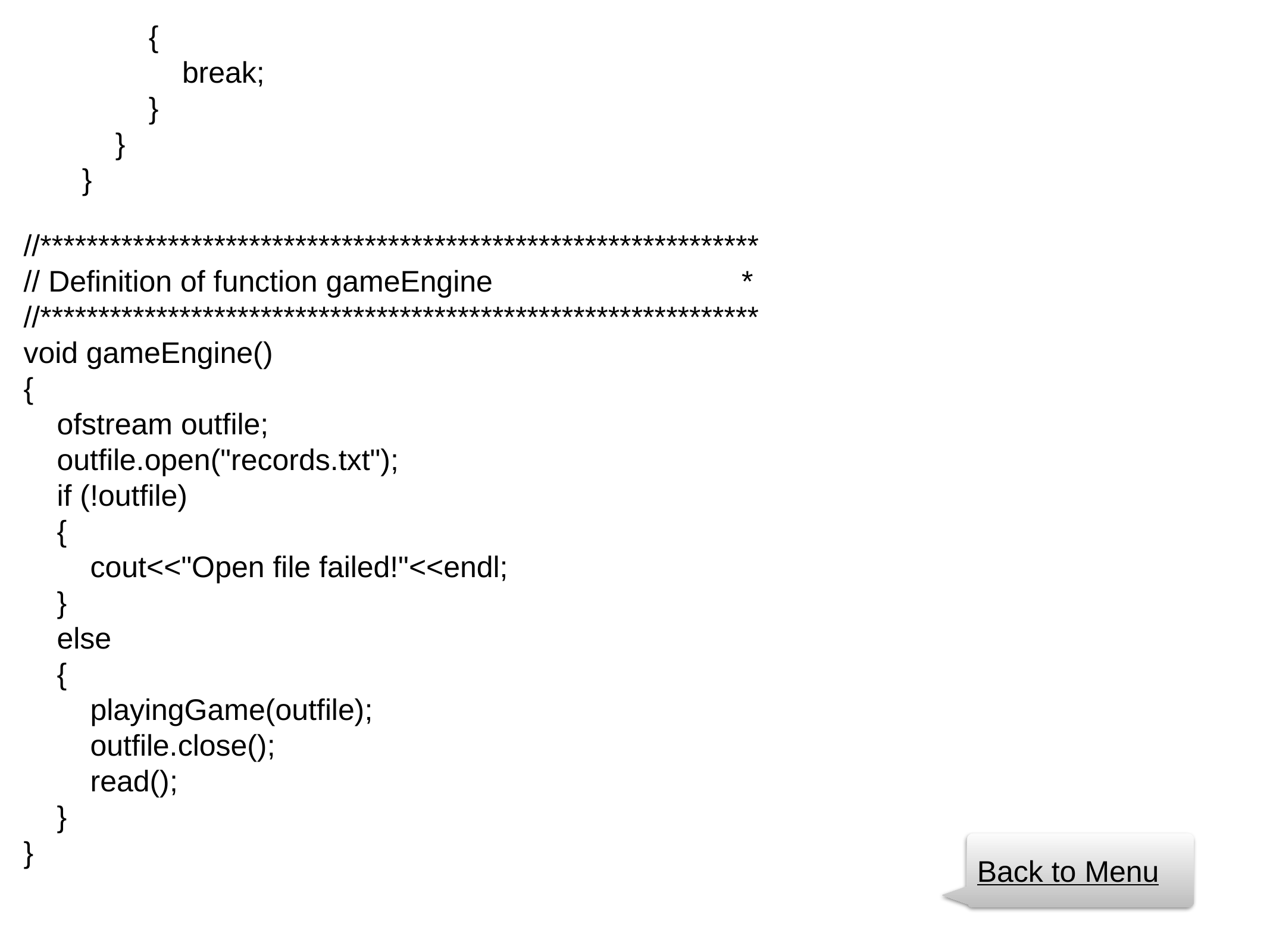

{
            break;
        }
    }
}
//**************************************************************
// Definition of function gameEngine                              *
//**************************************************************
void gameEngine()
{
    ofstream outfile;
    outfile.open("records.txt");
    if (!outfile)
    {
        cout<<"Open file failed!"<<endl;
    }
    else
    {
        playingGame(outfile);
        outfile.close();
        read();
    }
}
Back to Menu